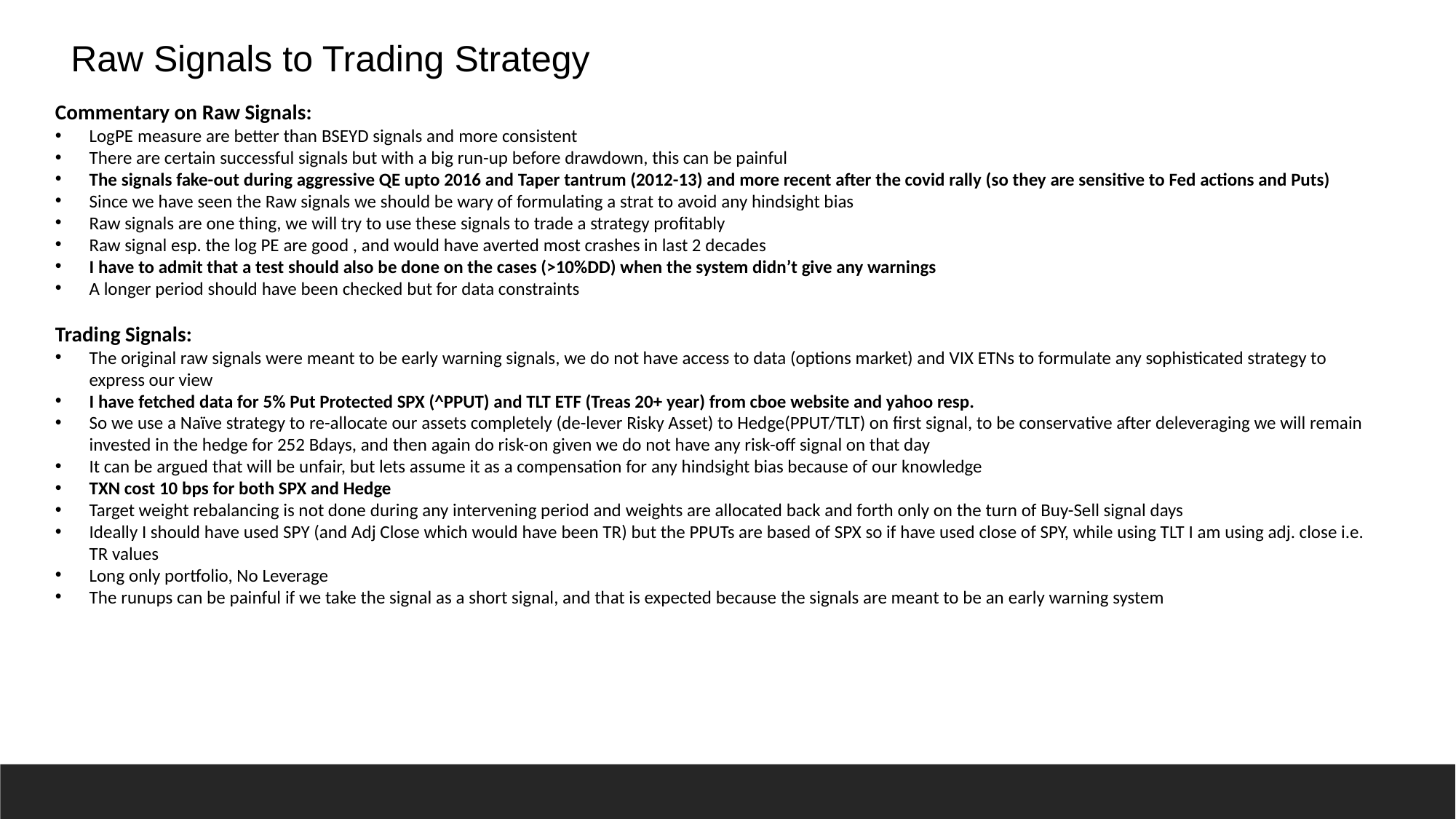

Raw Signals to Trading Strategy
Commentary on Raw Signals:
LogPE measure are better than BSEYD signals and more consistent
There are certain successful signals but with a big run-up before drawdown, this can be painful
The signals fake-out during aggressive QE upto 2016 and Taper tantrum (2012-13) and more recent after the covid rally (so they are sensitive to Fed actions and Puts)
Since we have seen the Raw signals we should be wary of formulating a strat to avoid any hindsight bias
Raw signals are one thing, we will try to use these signals to trade a strategy profitably
Raw signal esp. the log PE are good , and would have averted most crashes in last 2 decades
I have to admit that a test should also be done on the cases (>10%DD) when the system didn’t give any warnings
A longer period should have been checked but for data constraints

Trading Signals:
The original raw signals were meant to be early warning signals, we do not have access to data (options market) and VIX ETNs to formulate any sophisticated strategy to express our view
I have fetched data for 5% Put Protected SPX (^PPUT) and TLT ETF (Treas 20+ year) from cboe website and yahoo resp.
So we use a Naïve strategy to re-allocate our assets completely (de-lever Risky Asset) to Hedge(PPUT/TLT) on first signal, to be conservative after deleveraging we will remain invested in the hedge for 252 Bdays, and then again do risk-on given we do not have any risk-off signal on that day
It can be argued that will be unfair, but lets assume it as a compensation for any hindsight bias because of our knowledge
TXN cost 10 bps for both SPX and Hedge
Target weight rebalancing is not done during any intervening period and weights are allocated back and forth only on the turn of Buy-Sell signal days
Ideally I should have used SPY (and Adj Close which would have been TR) but the PPUTs are based of SPX so if have used close of SPY, while using TLT I am using adj. close i.e. TR values
Long only portfolio, No Leverage
The runups can be painful if we take the signal as a short signal, and that is expected because the signals are meant to be an early warning system